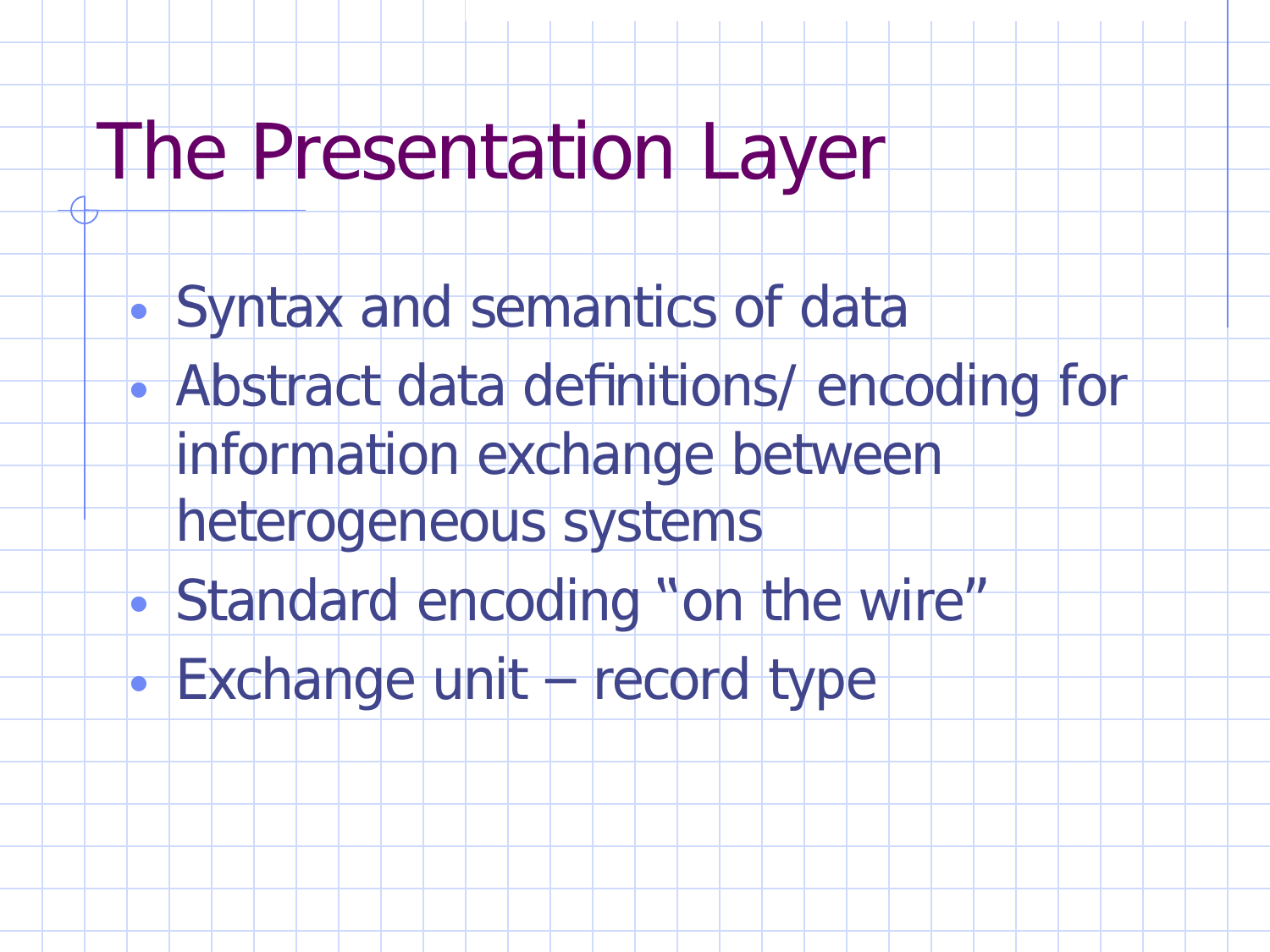

# The Presentation Layer
Syntax and semantics of data
Abstract data definitions/ encoding for information exchange between heterogeneous systems
Standard encoding “on the wire”
Exchange unit – record type